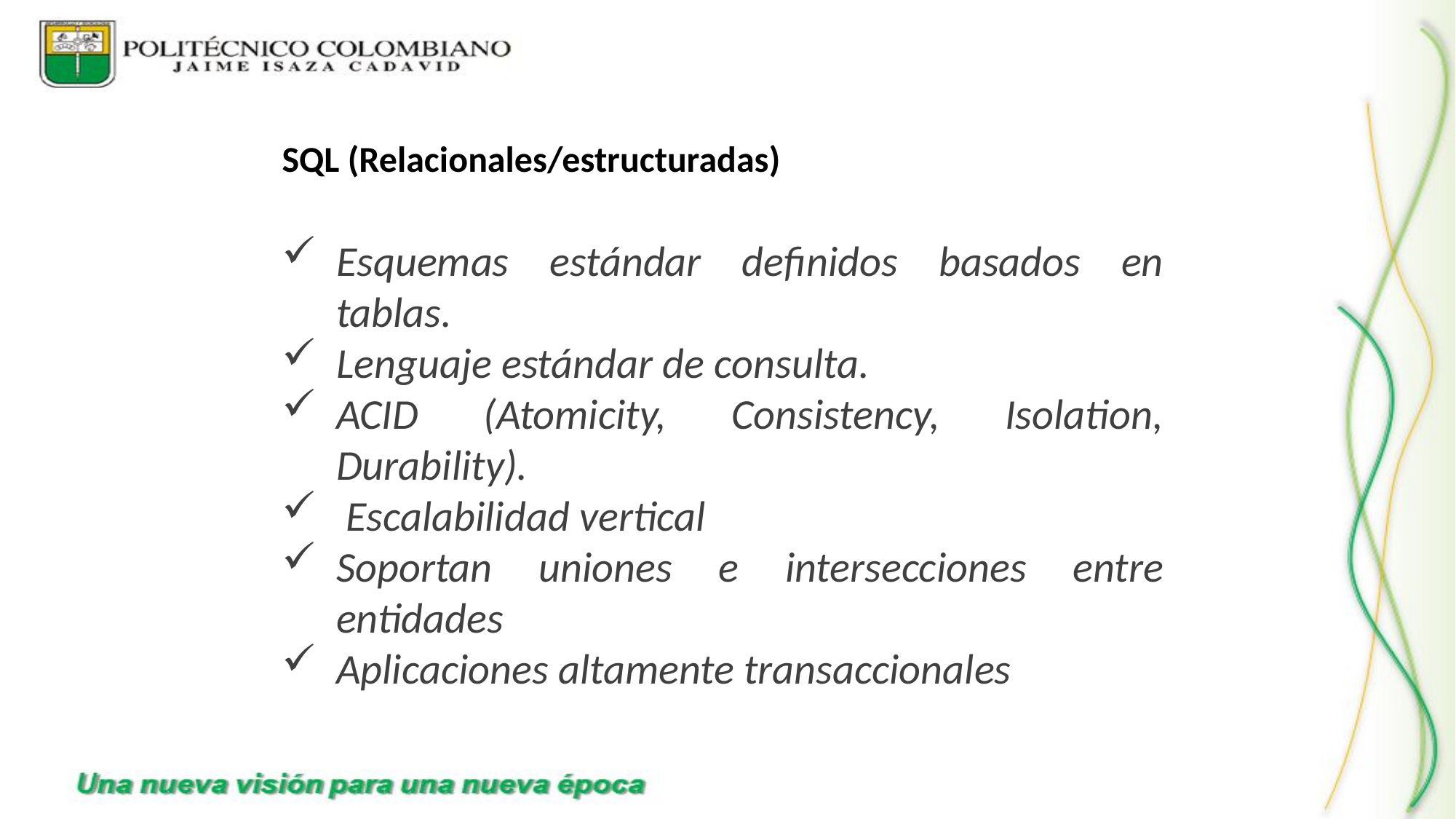

SQL (Relacionales/estructuradas)
Esquemas estándar definidos basados en tablas.
Lenguaje estándar de consulta.
ACID (Atomicity, Consistency, Isolation, Durability).
 Escalabilidad vertical
Soportan uniones e intersecciones entre entidades
Aplicaciones altamente transaccionales